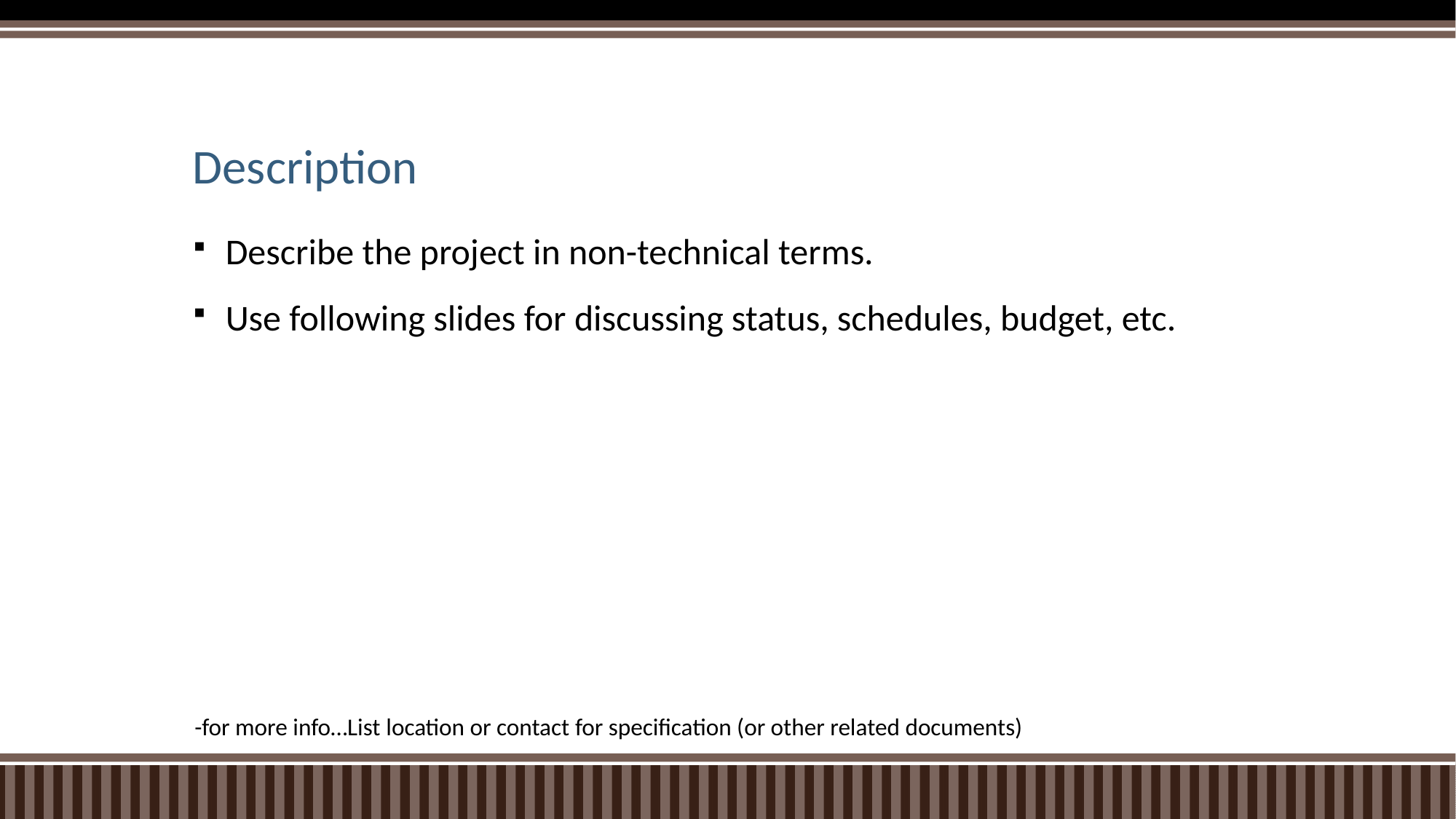

# Description
Describe the project in non-technical terms.
Use following slides for discussing status, schedules, budget, etc.
-for more info…List location or contact for specification (or other related documents)